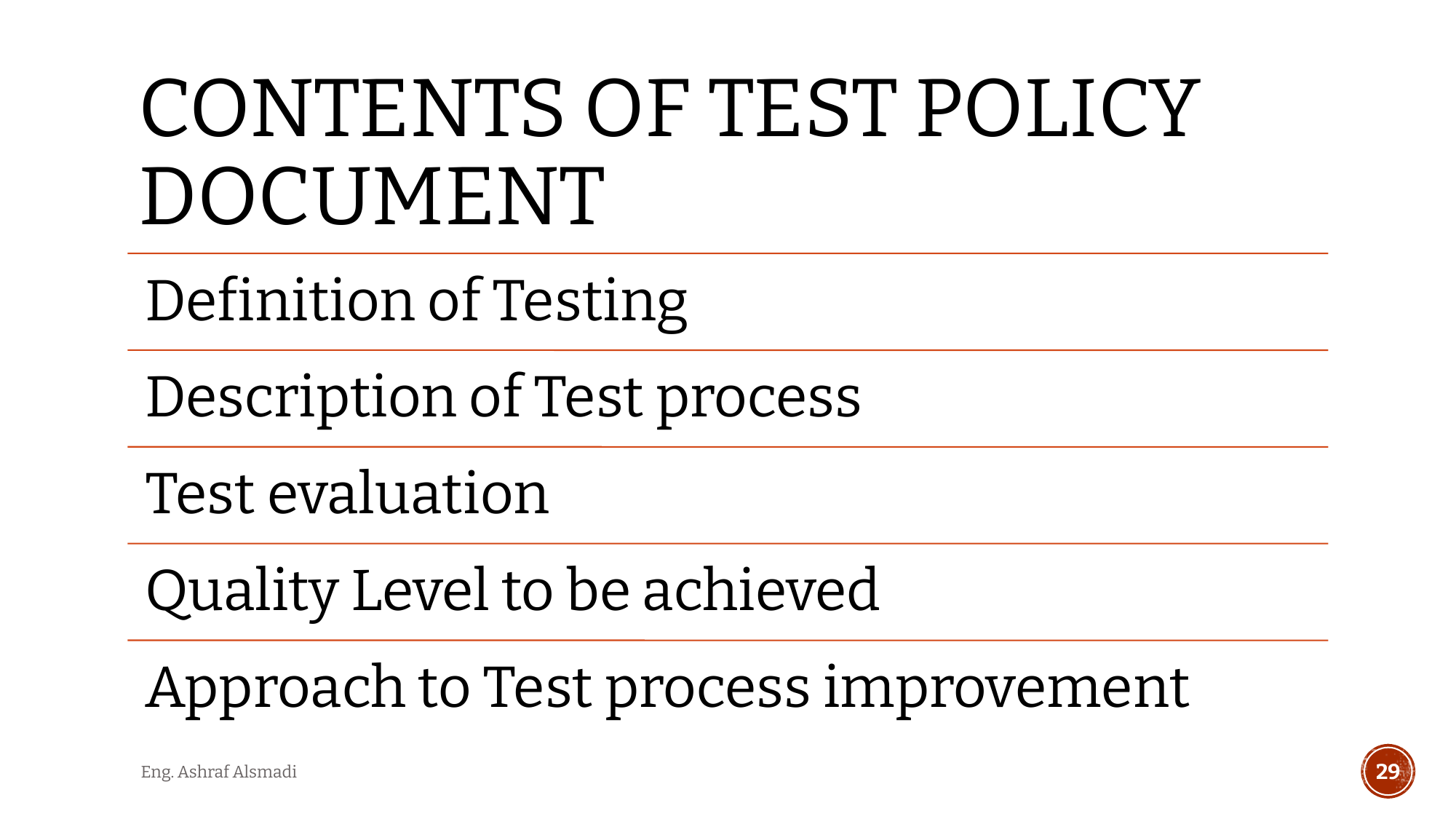

# Contents of Test Policy Document
Definition of Testing
Description of Test process
Test evaluation
Quality Level to be achieved
Approach to Test process improvement
Eng. Ashraf Alsmadi
29